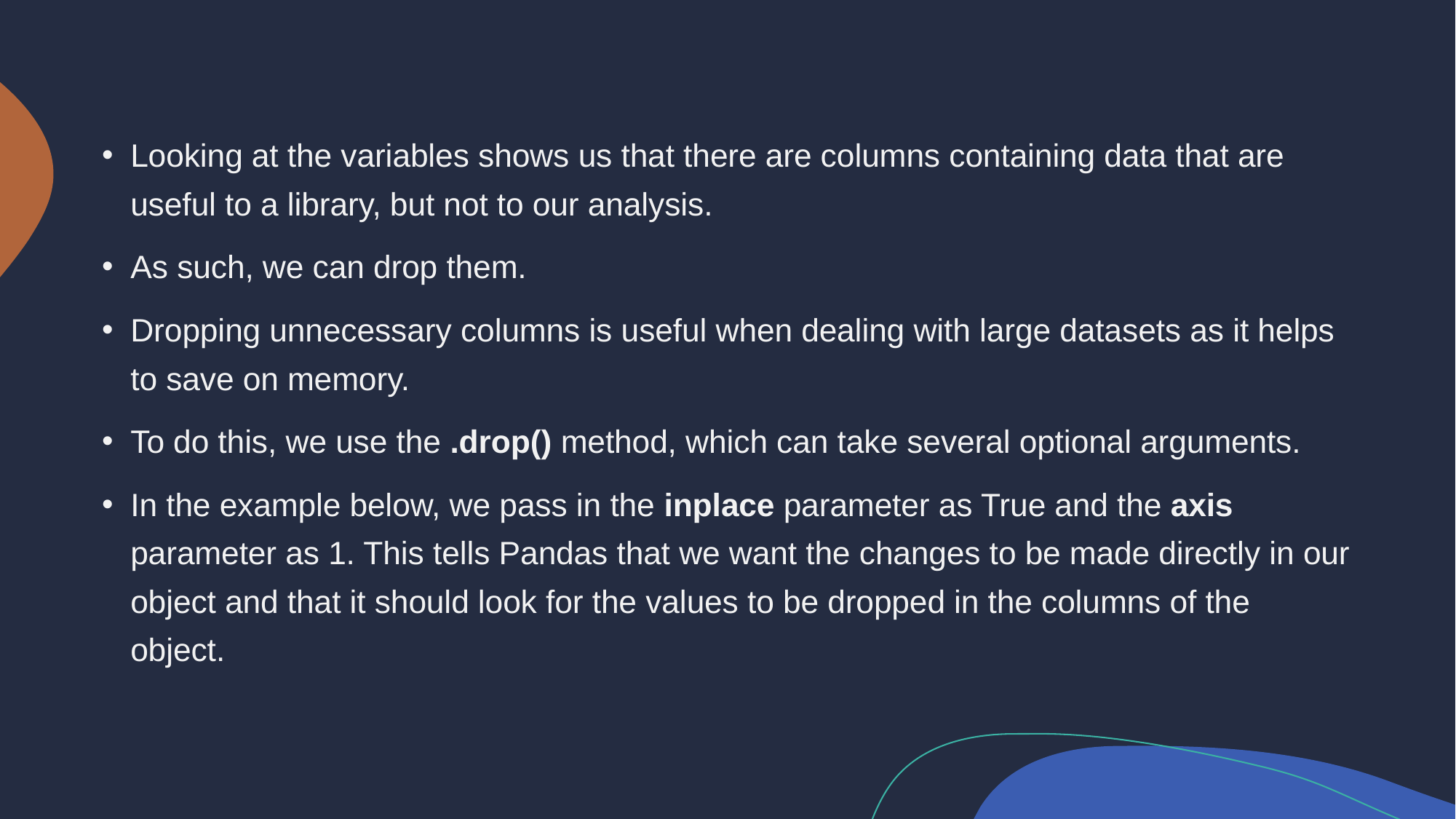

Looking at the variables shows us that there are columns containing data that are useful to a library, but not to our analysis.
As such, we can drop them.
Dropping unnecessary columns is useful when dealing with large datasets as it helps to save on memory.
To do this, we use the .drop() method, which can take several optional arguments.
In the example below, we pass in the inplace parameter as True and the axis parameter as 1. This tells Pandas that we want the changes to be made directly in our object and that it should look for the values to be dropped in the columns of the object.